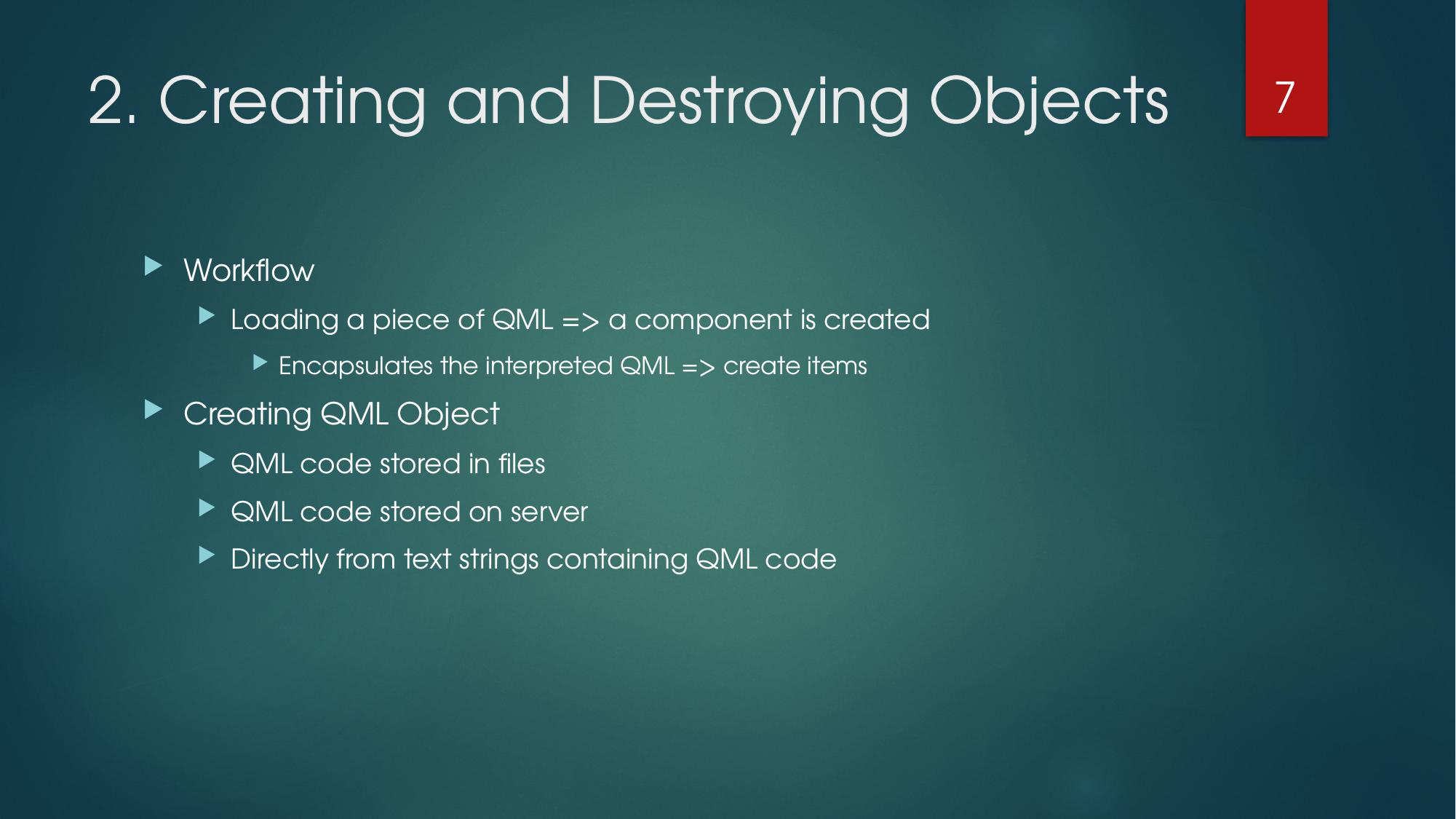

7
# 2. Creating and Destroying Objects
Workflow
Loading a piece of QML => a component is created
Encapsulates the interpreted QML => create items
Creating QML Object
QML code stored in files
QML code stored on server
Directly from text strings containing QML code